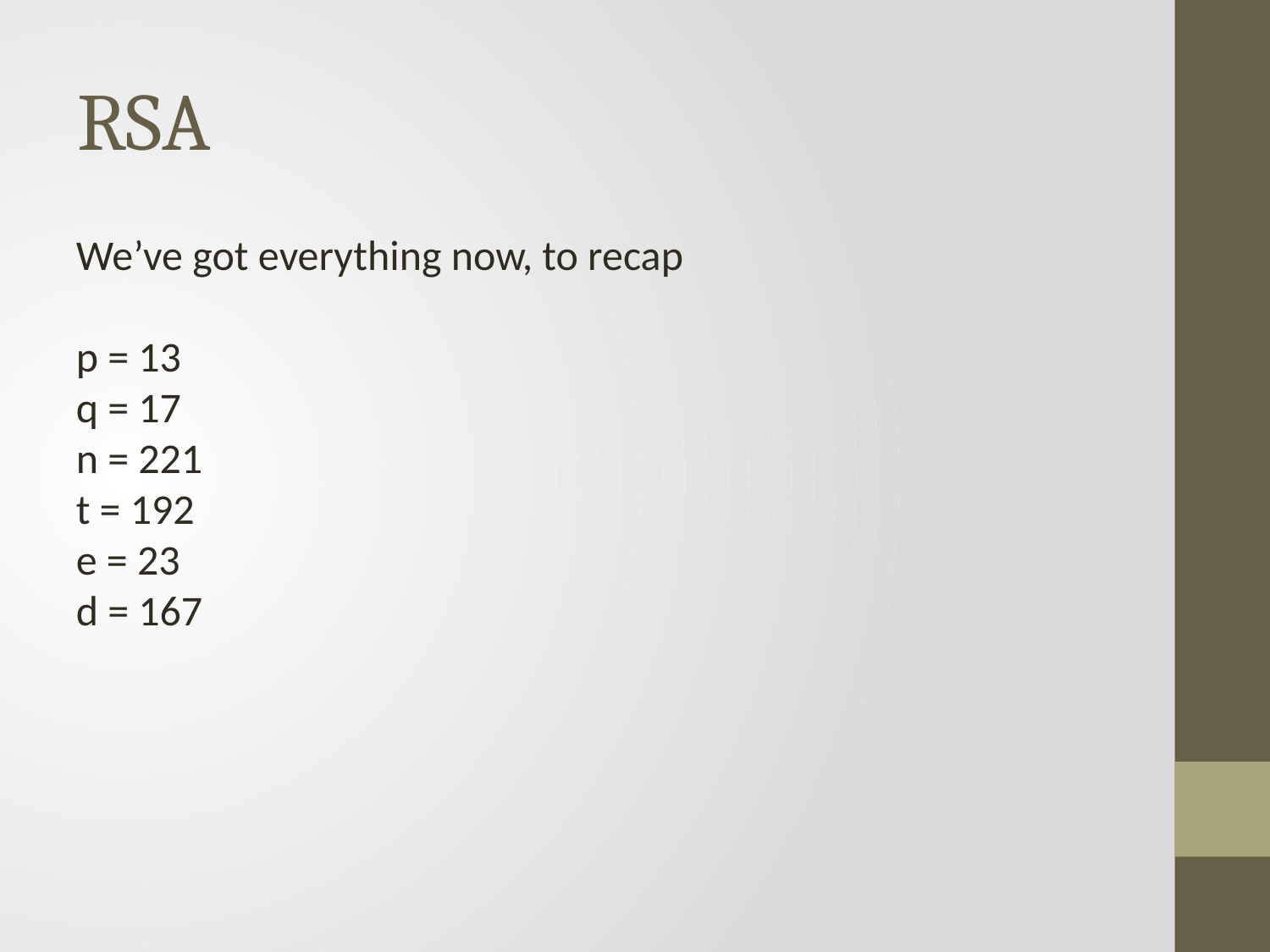

# RSA
We’ve got everything now, to recap

p = 13
q = 17
n = 221
t = 192
e = 23
d = 167